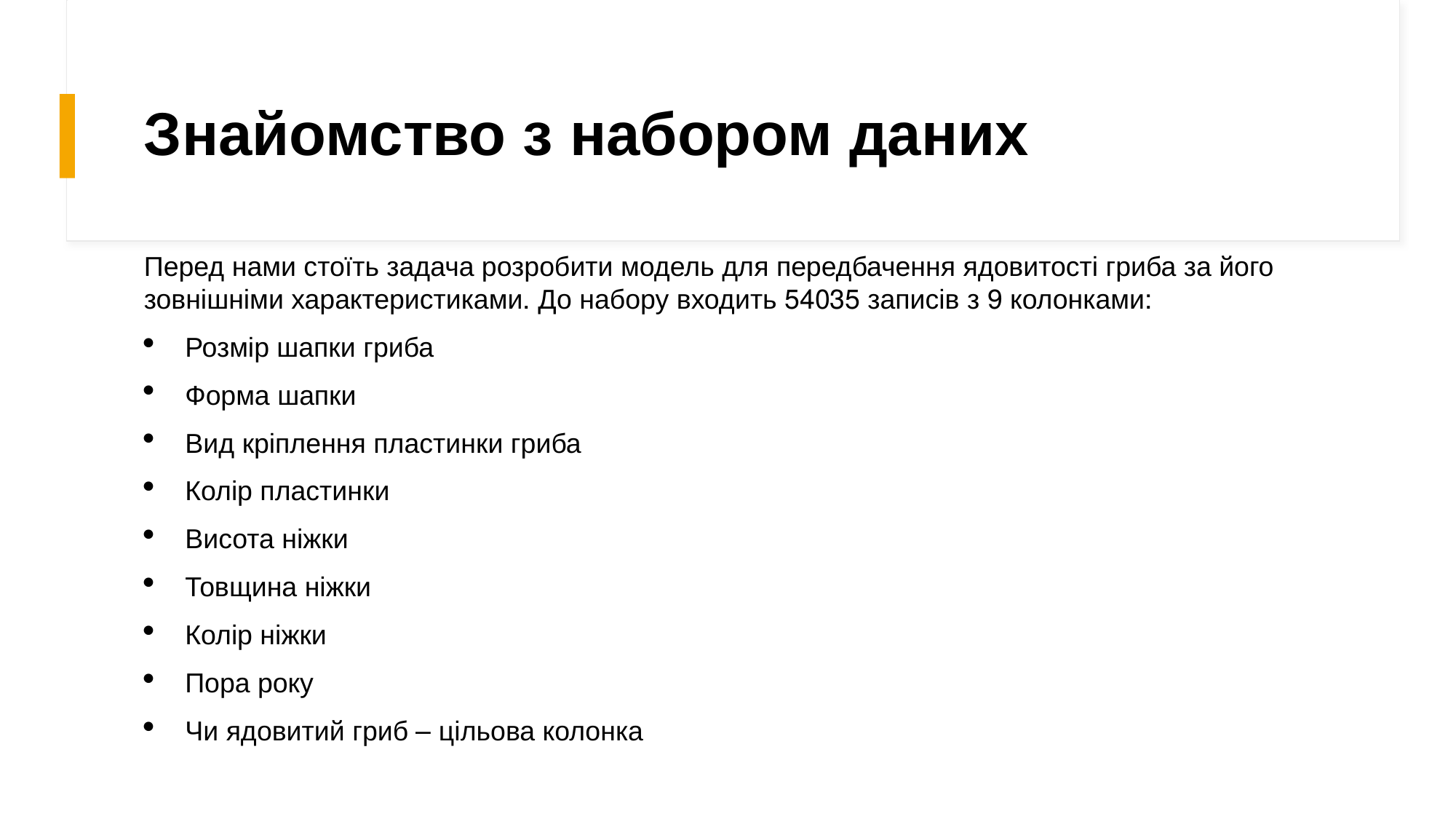

# Знайомство з набором даних
Перед нами стоїть задача розробити модель для передбачення ядовитості гриба за його зовнішніми характеристиками. До набору входить 54035 записів з 9 колонками:
Розмір шапки гриба
Форма шапки
Вид кріплення пластинки гриба
Колір пластинки
Висота ніжки
Товщина ніжки
Колір ніжки
Пора року
Чи ядовитий гриб – цільова колонка